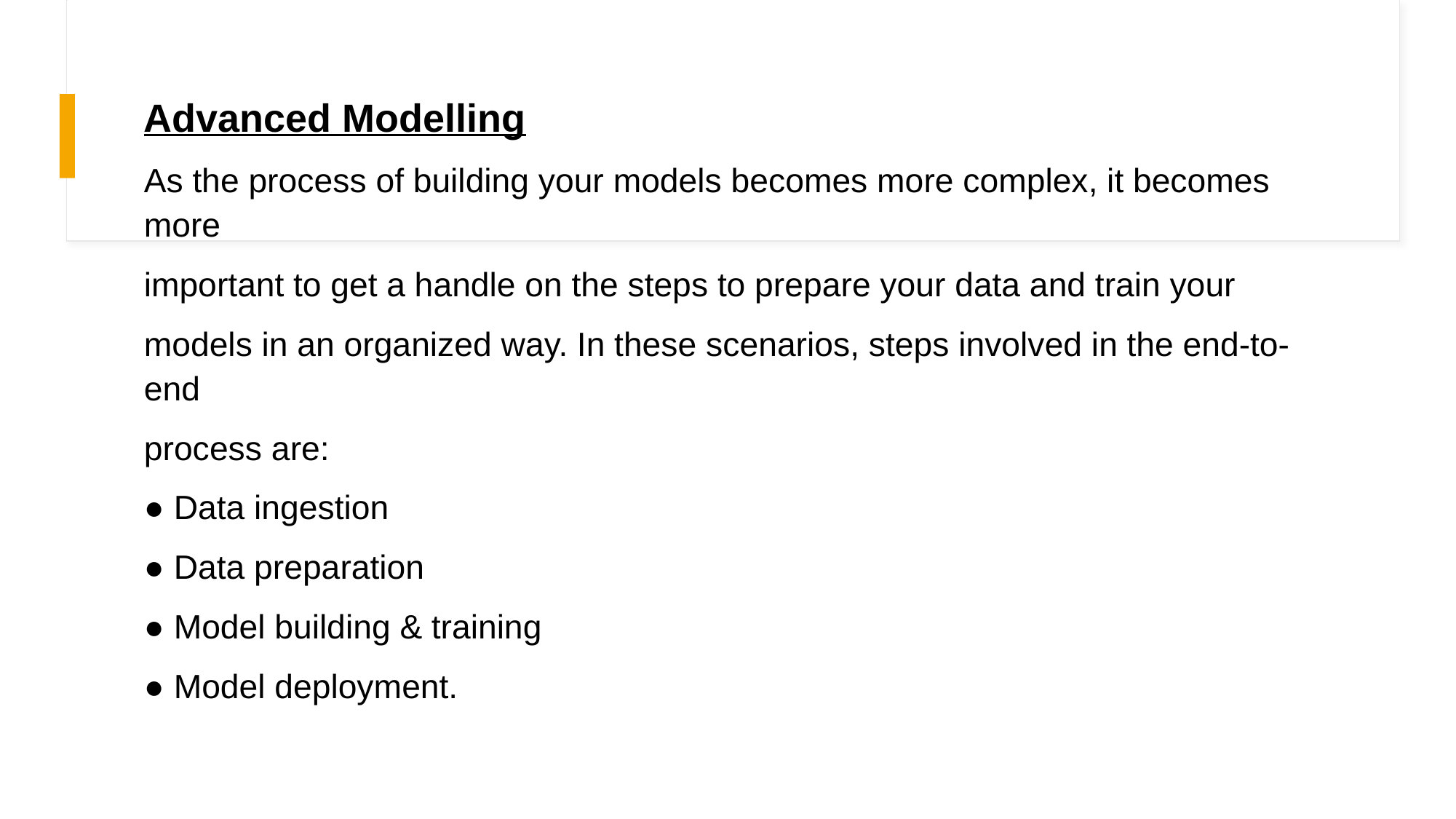

Advanced Modelling
As the process of building your models becomes more complex, it becomes more
important to get a handle on the steps to prepare your data and train your
models in an organized way. In these scenarios, steps involved in the end-to-end
process are:
● Data ingestion
● Data preparation
● Model building & training
● Model deployment.